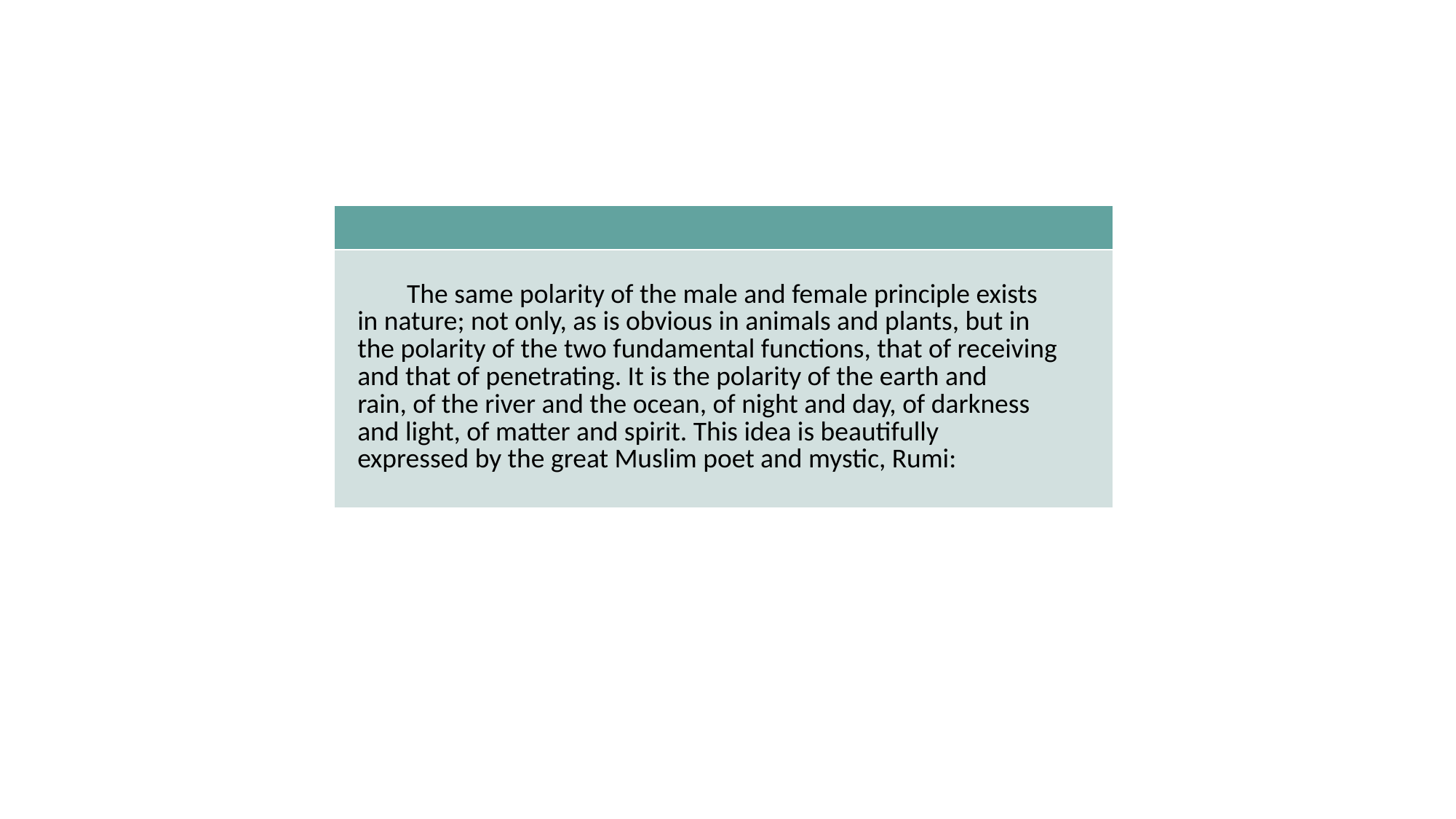

|  |
| --- |
| The same polarity of the male and female principle exists in nature; not only, as is obvious in animals and plants, but in the polarity of the two fundamental functions, that of receiving and that of penetrating. It is the polarity of the earth and rain, of the river and the ocean, of night and day, of darkness and light, of matter and spirit. This idea is beautifully expressed by the great Muslim poet and mystic, Rumi: |